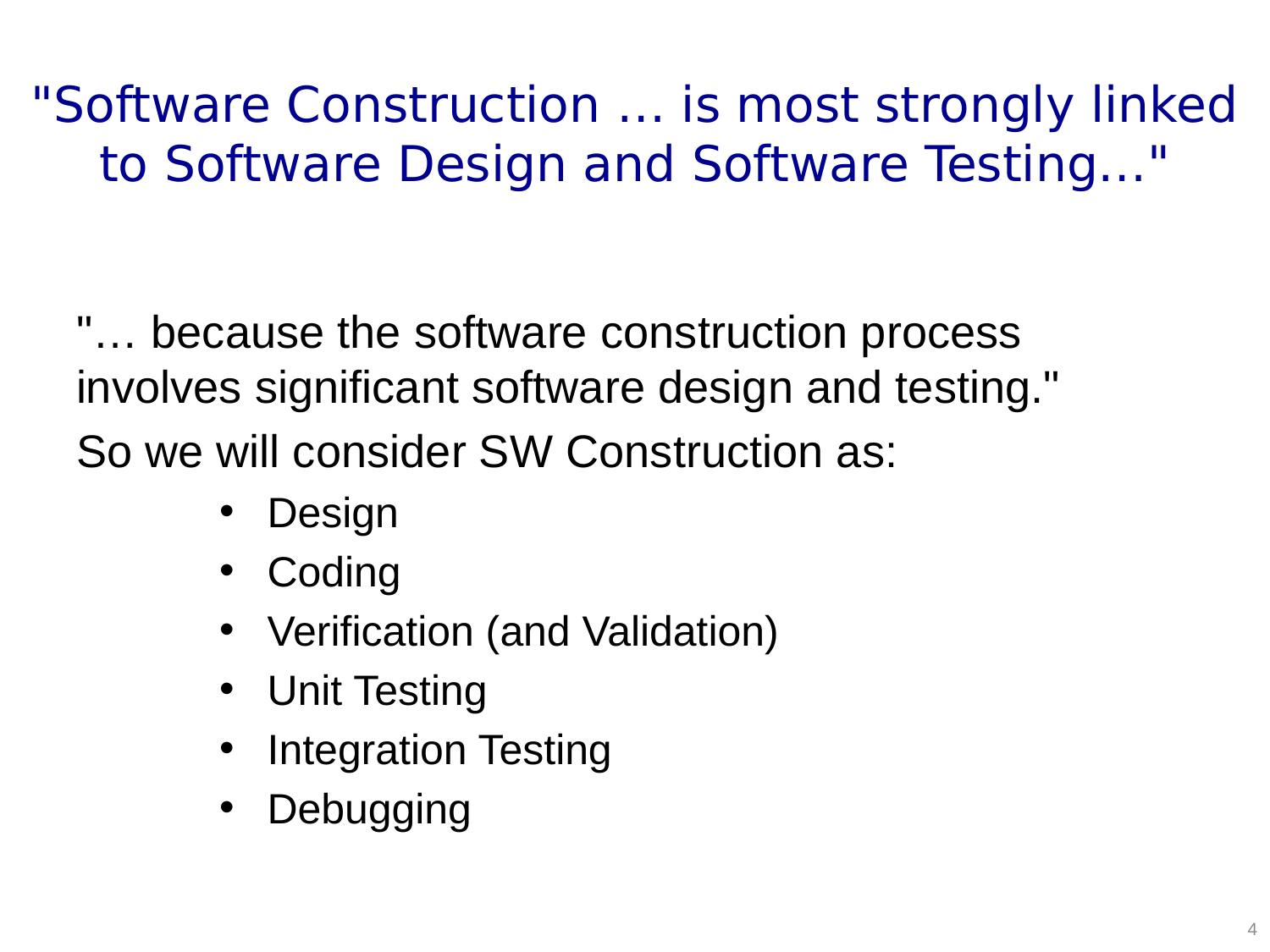

# "Software Construction … is most strongly linked to Software Design and Software Testing…"
"… because the software construction process involves significant software design and testing."
So we will consider SW Construction as:
Design
Coding
Verification (and Validation)
Unit Testing
Integration Testing
Debugging
4